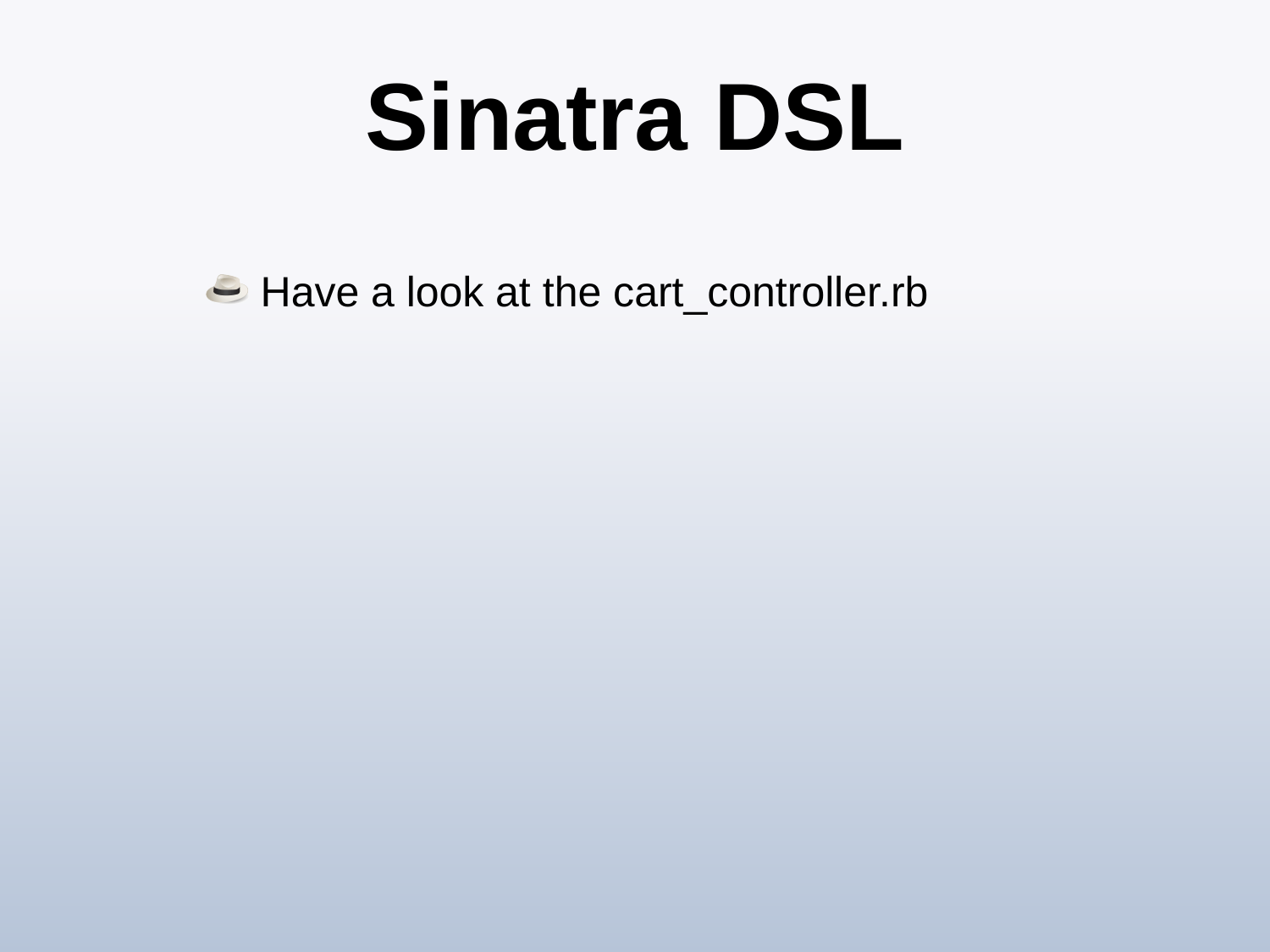

# Sinatra DSL

 Have a look at the cart_controller.rb